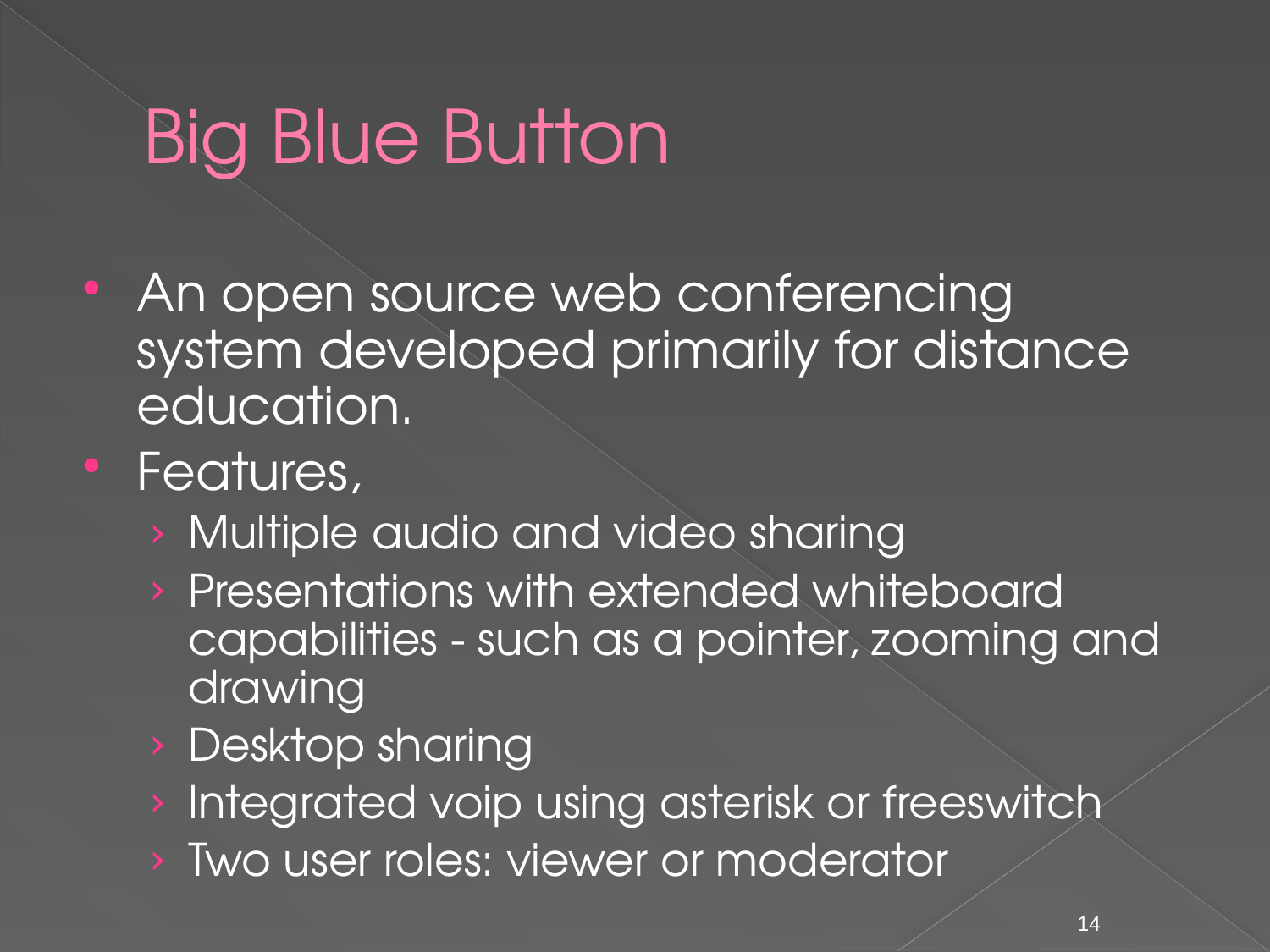

# Big Blue Button
An open source web conferencing system developed primarily for distance education.
Features,
Multiple audio and video sharing
Presentations with extended whiteboard capabilities - such as a pointer, zooming and drawing
Desktop sharing
Integrated voip using asterisk or freeswitch
Two user roles: viewer or moderator
14